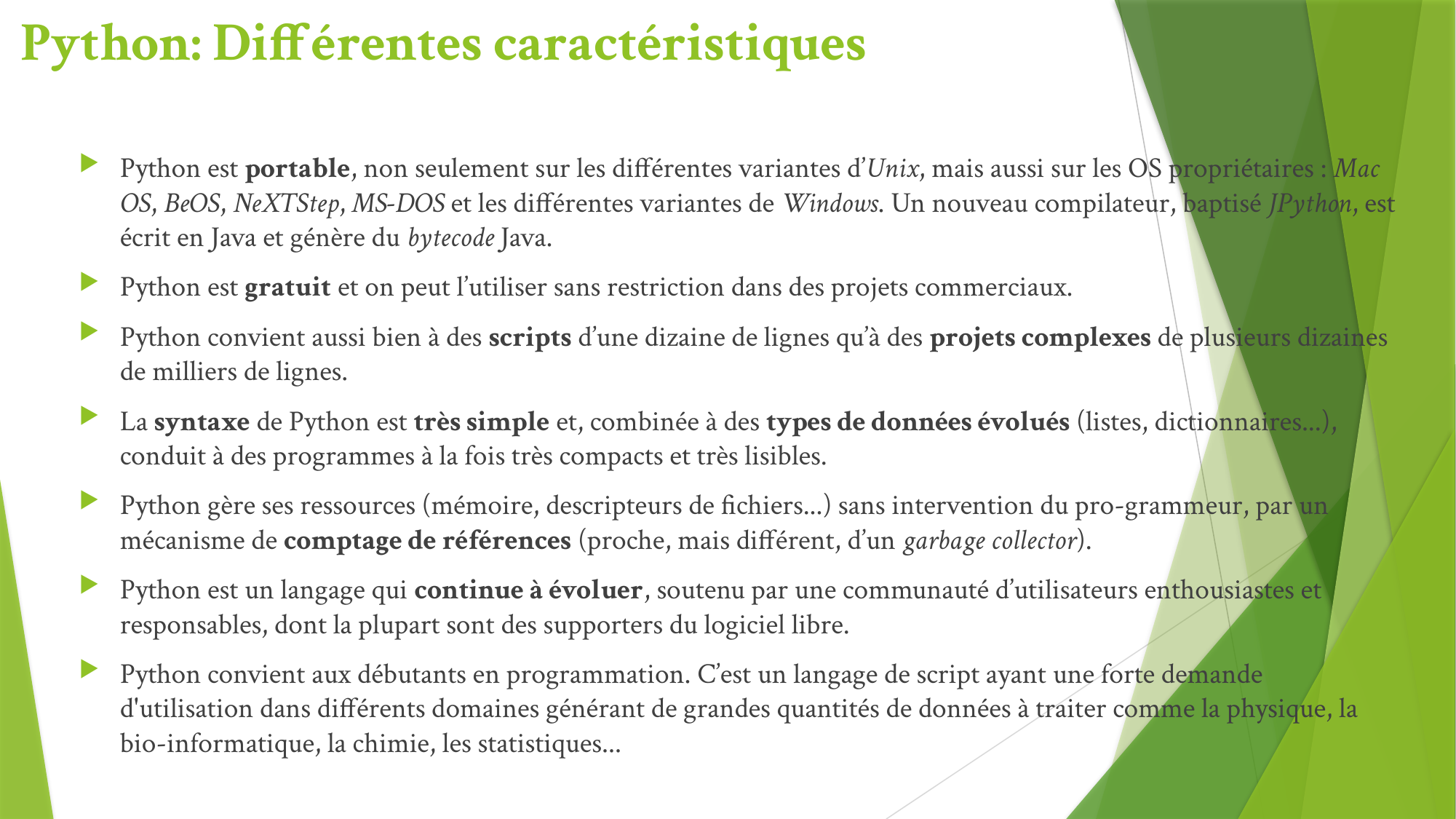

# Python: Différentes caractéristiques
Python est portable, non seulement sur les différentes variantes d’Unix, mais aussi sur les OS propriétaires : Mac OS, BeOS, NeXTStep, MS-DOS et les différentes variantes de Windows. Un nouveau compilateur, baptisé JPython, est écrit en Java et génère du bytecode Java.
Python est gratuit et on peut l’utiliser sans restriction dans des projets commerciaux.
Python convient aussi bien à des scripts d’une dizaine de lignes qu’à des projets complexes de plusieurs dizaines de milliers de lignes.
La syntaxe de Python est très simple et, combinée à des types de données évolués (listes, dictionnaires...), conduit à des programmes à la fois très compacts et très lisibles.
Python gère ses ressources (mémoire, descripteurs de fichiers...) sans intervention du pro-grammeur, par un mécanisme de comptage de références (proche, mais différent, d’un garbage collector).
Python est un langage qui continue à évoluer, soutenu par une communauté d’utilisateurs enthousiastes et responsables, dont la plupart sont des supporters du logiciel libre.
Python convient aux débutants en programmation. C’est un langage de script ayant une forte demande d'utilisation dans différents domaines générant de grandes quantités de données à traiter comme la physique, la bio-informatique, la chimie, les statistiques...